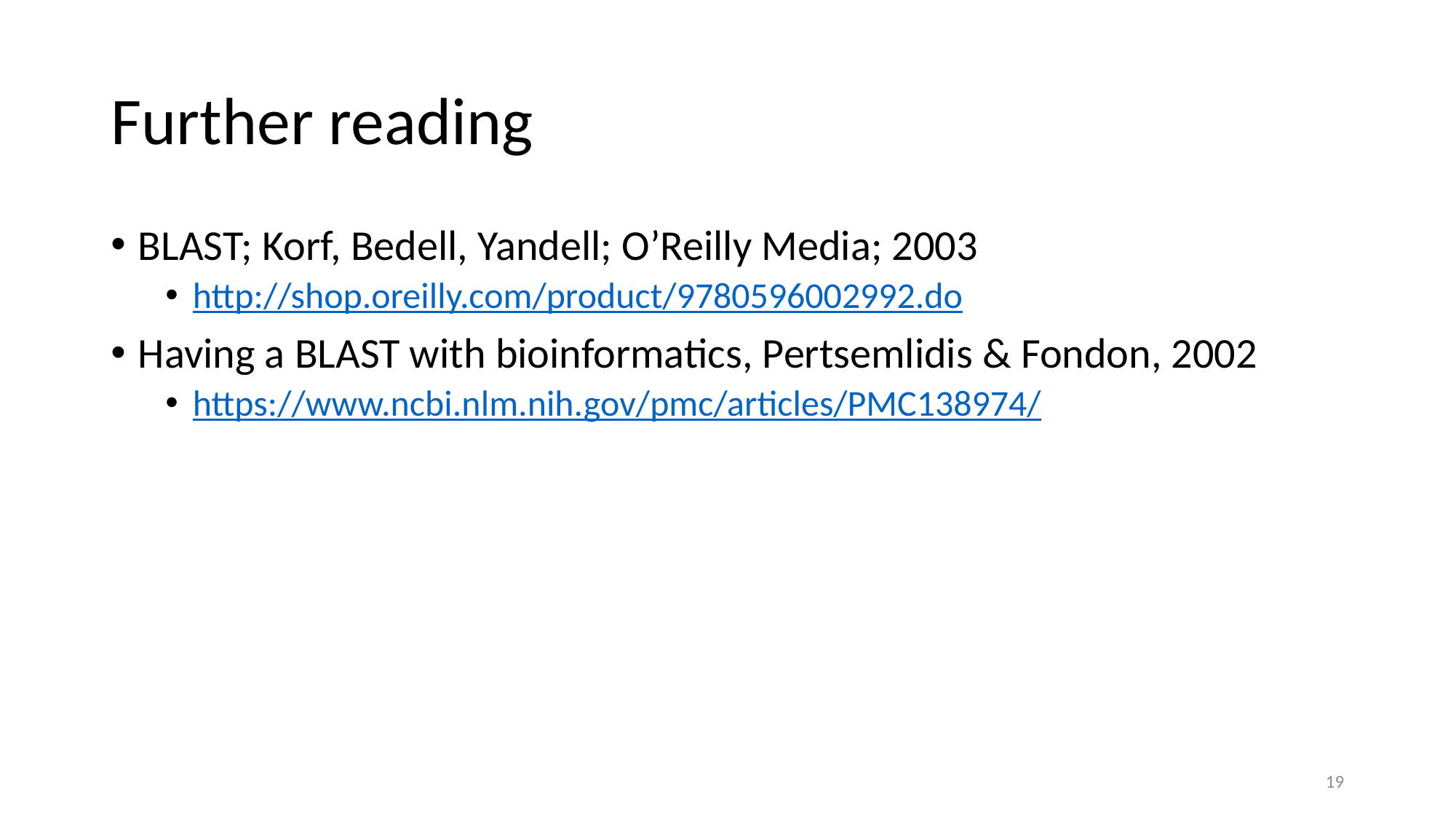

# Further reading
BLAST; Korf, Bedell, Yandell; O’Reilly Media; 2003
http://shop.oreilly.com/product/9780596002992.do
Having a BLAST with bioinformatics, Pertsemlidis & Fondon, 2002
https://www.ncbi.nlm.nih.gov/pmc/articles/PMC138974/

19